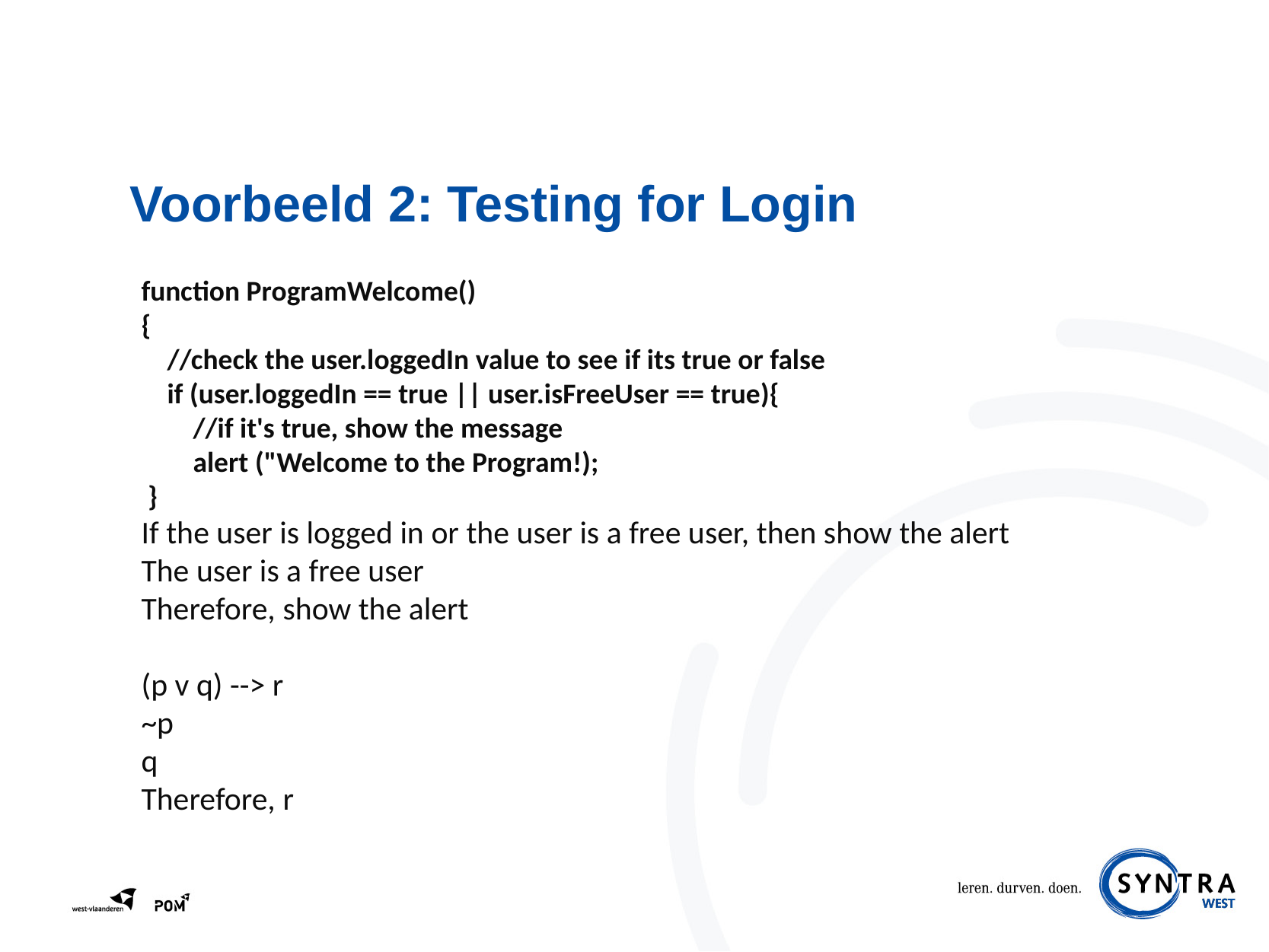

# Voorbeeld 2: Testing for Login
function ProgramWelcome()
{
    //check the user.loggedIn value to see if its true or false
    if (user.loggedIn == true || user.isFreeUser == true){
        //if it's true, show the message
        alert ("Welcome to the Program!);
 }
If the user is logged in or the user is a free user, then show the alert
The user is a free user
Therefore, show the alert

(p v q) --> r
~p
q
Therefore, r